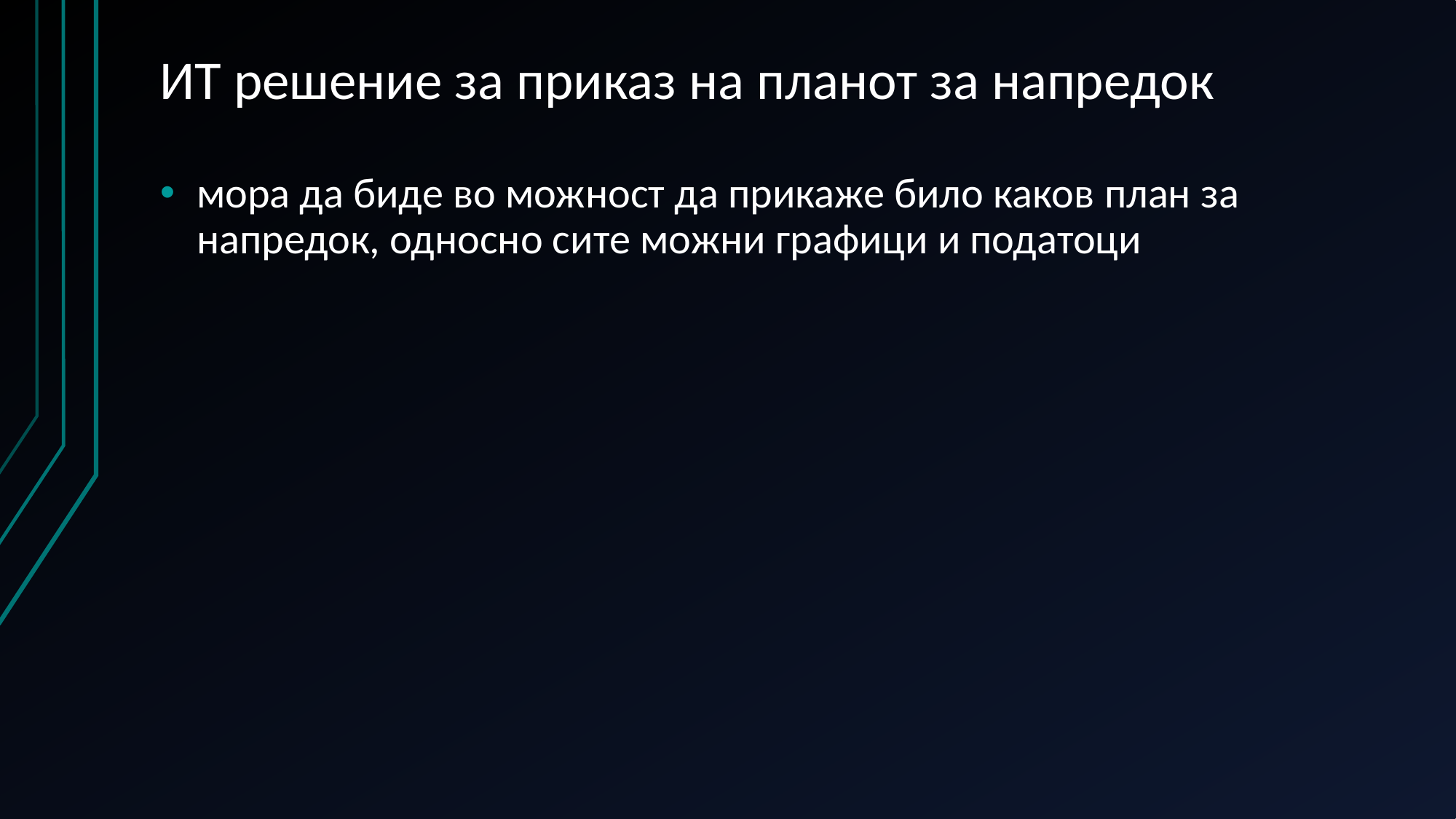

# ИТ решение за приказ на планот за напредок
мора да биде во можност да прикаже било каков план за напредок, односно сите можни графици и податоци